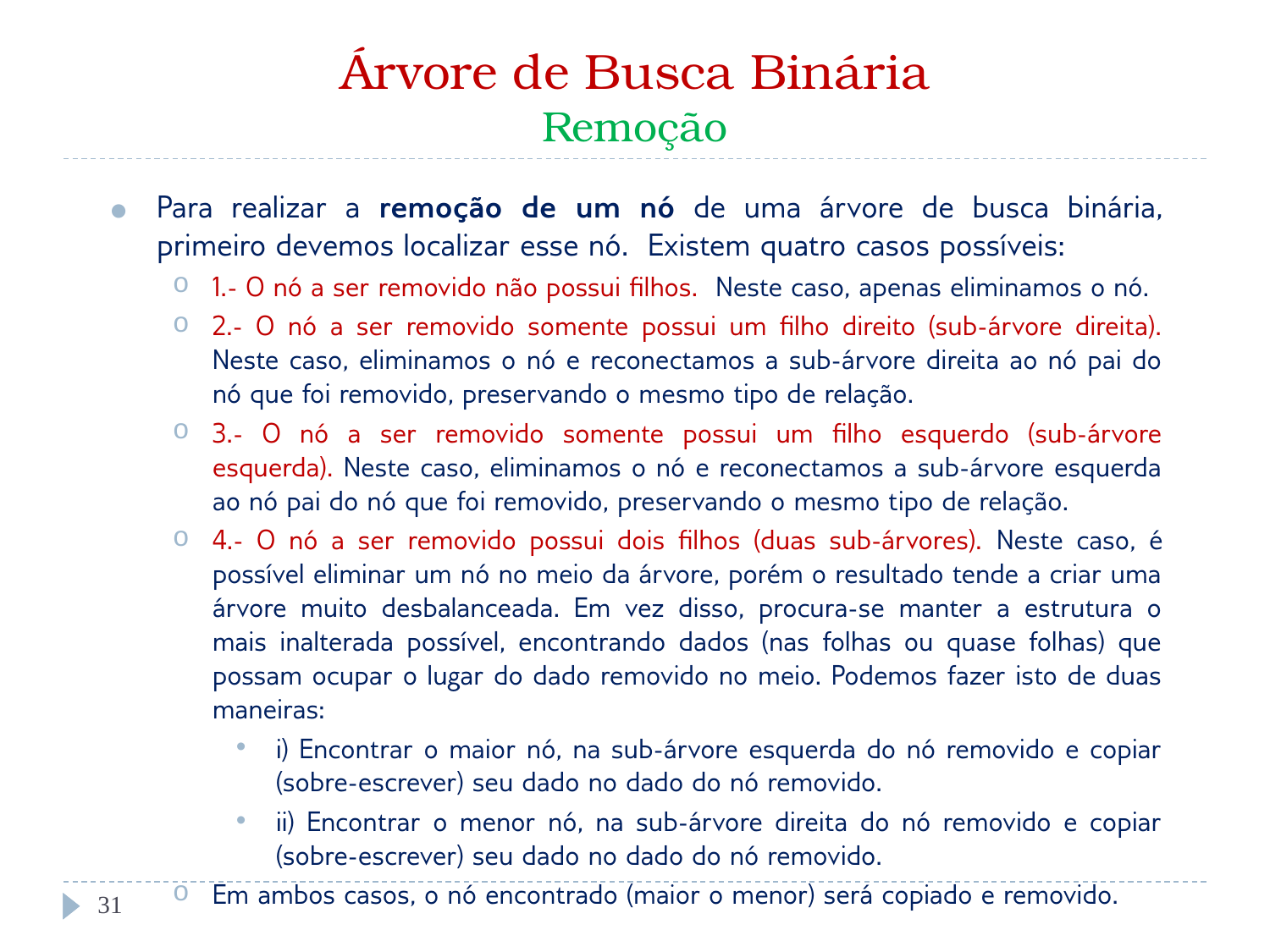

# Árvore de Busca Binária Remoção

Para realizar a remoção de um nó de uma árvore de busca binária, primeiro devemos localizar esse nó.  Existem quatro casos possíveis:
1.- O nó a ser removido não possui filhos.  Neste caso, apenas eliminamos o nó.
2.- O nó a ser removido somente possui um filho direito (sub-árvore direita). Neste caso, eliminamos o nó e reconectamos a sub-árvore direita ao nó pai do nó que foi removido, preservando o mesmo tipo de relação.
3.- O nó a ser removido somente possui um filho esquerdo (sub-árvore esquerda). Neste caso, eliminamos o nó e reconectamos a sub-árvore esquerda ao nó pai do nó que foi removido, preservando o mesmo tipo de relação.
4.- O nó a ser removido possui dois filhos (duas sub-árvores). Neste caso, é possível eliminar um nó no meio da árvore, porém o resultado tende a criar uma árvore muito desbalanceada. Em vez disso, procura-se manter a estrutura o mais inalterada possível, encontrando dados (nas folhas ou quase folhas) que possam ocupar o lugar do dado removido no meio. Podemos fazer isto de duas maneiras:
i) Encontrar o maior nó, na sub-árvore esquerda do nó removido e copiar (sobre-escrever) seu dado no dado do nó removido.
ii) Encontrar o menor nó, na sub-árvore direita do nó removido e copiar (sobre-escrever) seu dado no dado do nó removido.
Em ambos casos, o nó encontrado (maior o menor) será copiado e removido.
31